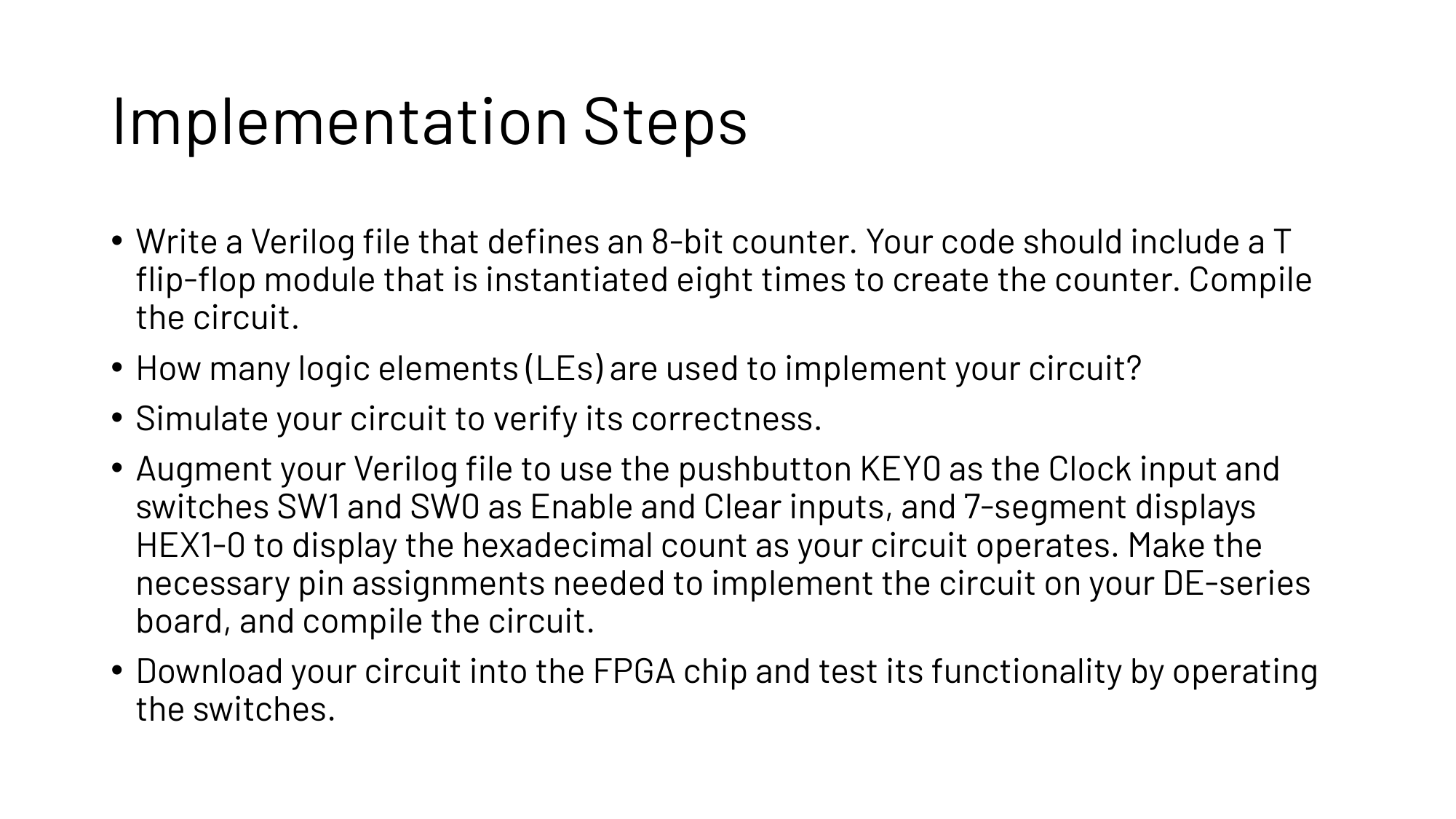

# Implementation Steps
Write a Verilog file that defines an 8-bit counter. Your code should include a T flip-flop module that is instantiated eight times to create the counter. Compile the circuit.
How many logic elements (LEs) are used to implement your circuit?
Simulate your circuit to verify its correctness.
Augment your Verilog file to use the pushbutton KEY0 as the Clock input and switches SW1 and SW0 as Enable and Clear inputs, and 7-segment displays HEX1-0 to display the hexadecimal count as your circuit operates. Make the necessary pin assignments needed to implement the circuit on your DE-series board, and compile the circuit.
Download your circuit into the FPGA chip and test its functionality by operating the switches.